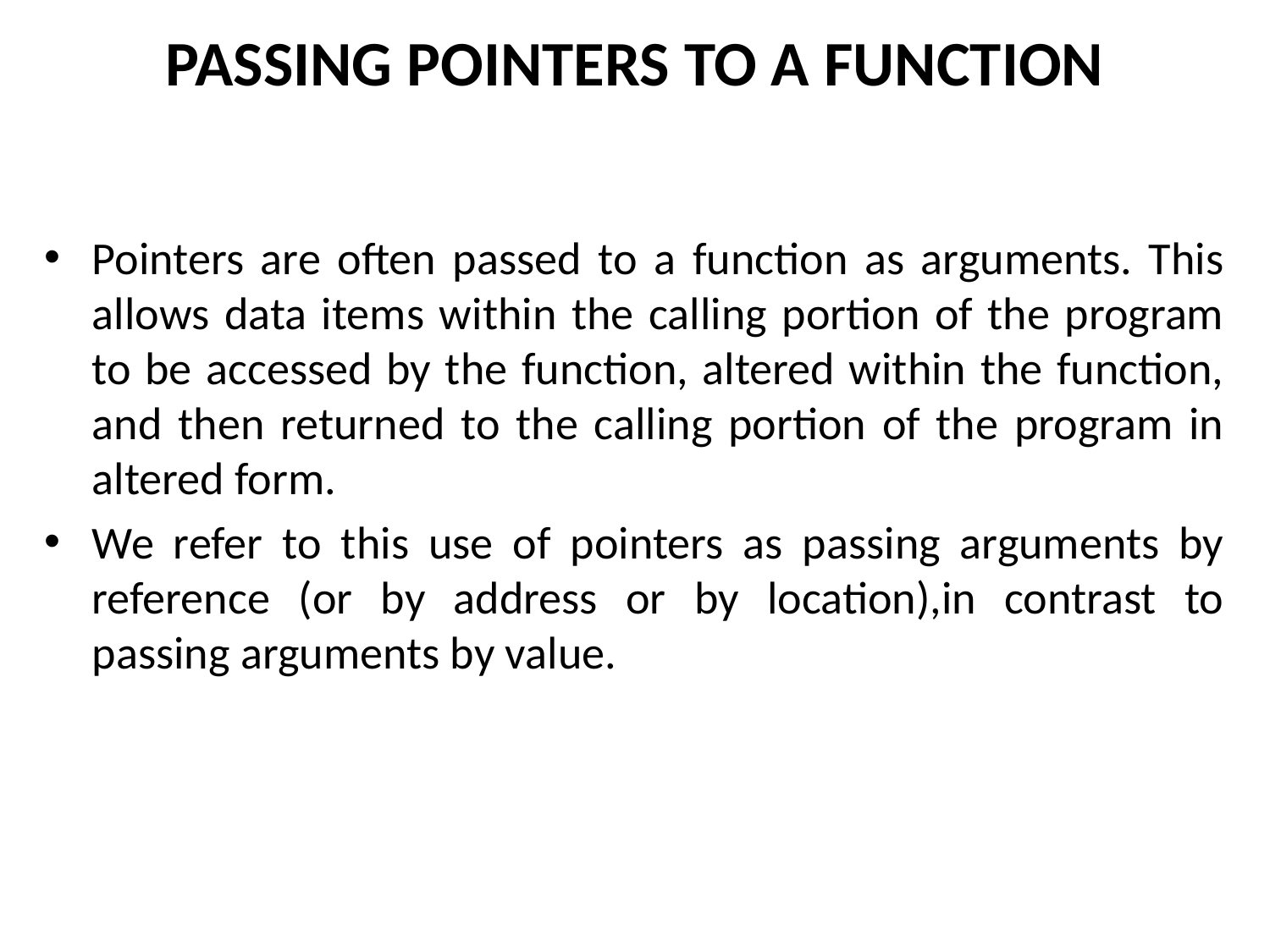

# PASSING POINTERS TO A FUNCTION
Pointers are often passed to a function as arguments. This allows data items within the calling portion of the program to be accessed by the function, altered within the function, and then returned to the calling portion of the program in altered form.
We refer to this use of pointers as passing arguments by reference (or by address or by location),in contrast to passing arguments by value.